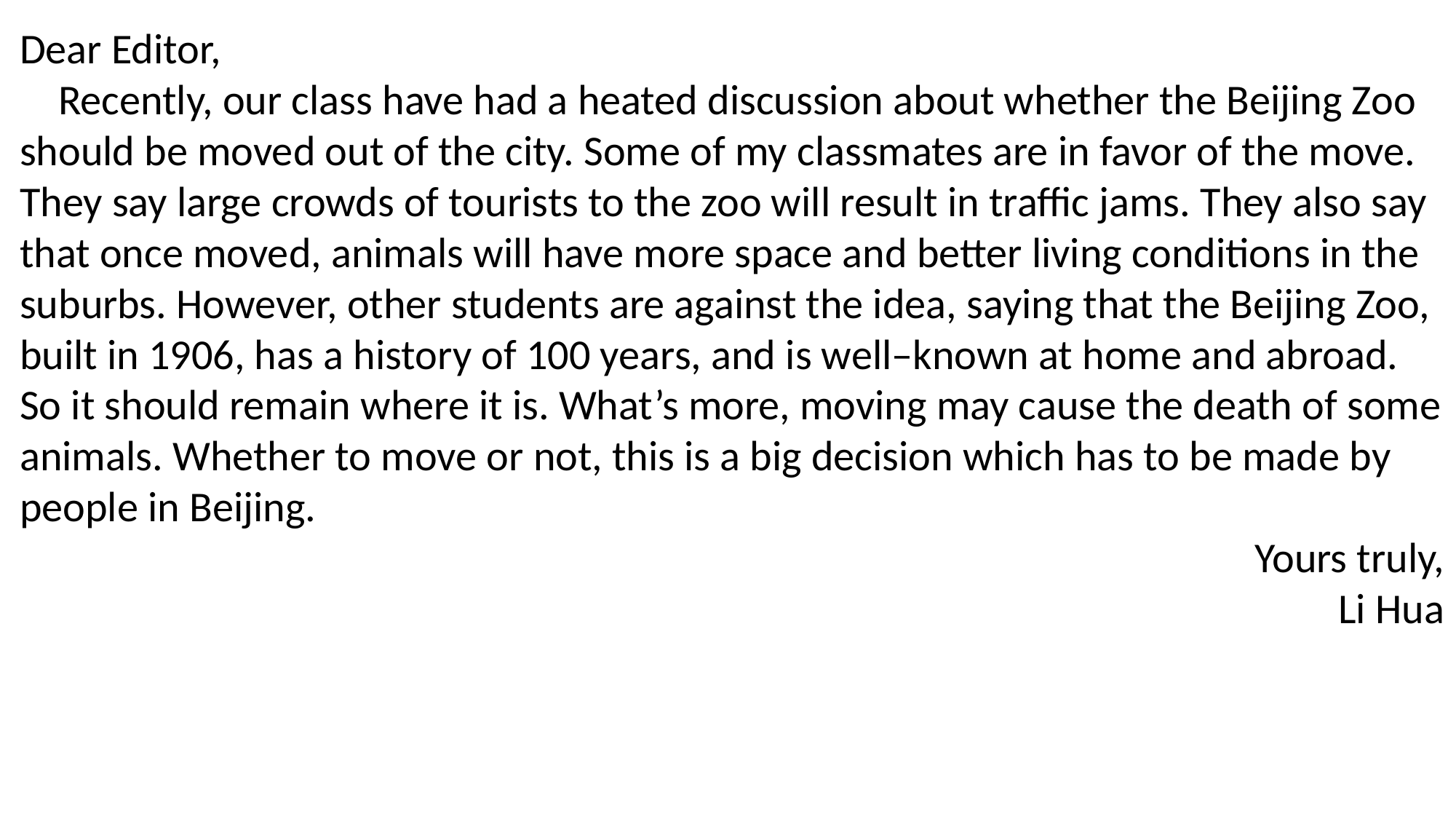

Dear Editor,
    Recently, our class have had a heated discussion about whether the Beijing Zoo should be moved out of the city. Some of my classmates are in favor of the move. They say large crowds of tourists to the zoo will result in traffic jams. They also say that once moved, animals will have more space and better living conditions in the suburbs. However, other students are against the idea, saying that the Beijing Zoo, built in 1906, has a history of 100 years, and is well–known at home and abroad. So it should remain where it is. What’s more, moving may cause the death of some animals. Whether to move or not, this is a big decision which has to be made by people in Beijing.
  Yours truly,
Li Hua